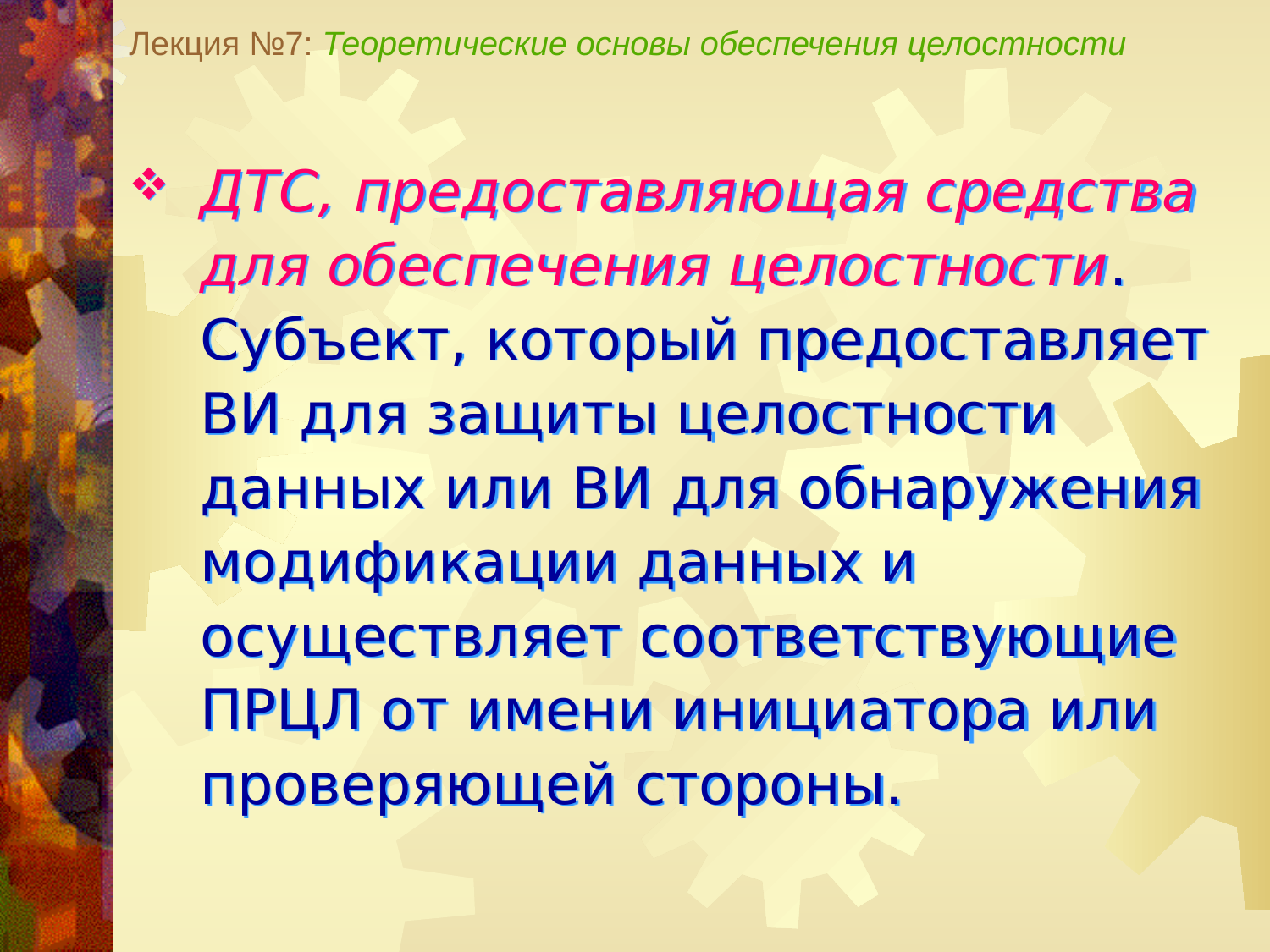

Лекция №7: Теоретические основы обеспечения целостности
ДТС, предоставляющая средства для обеспечения целостности. Субъект, который предоставляет ВИ для защиты целостности данных или ВИ для обнаружения модификации данных и осуществляет соответствующие ПРЦЛ от имени инициатора или проверяющей стороны.